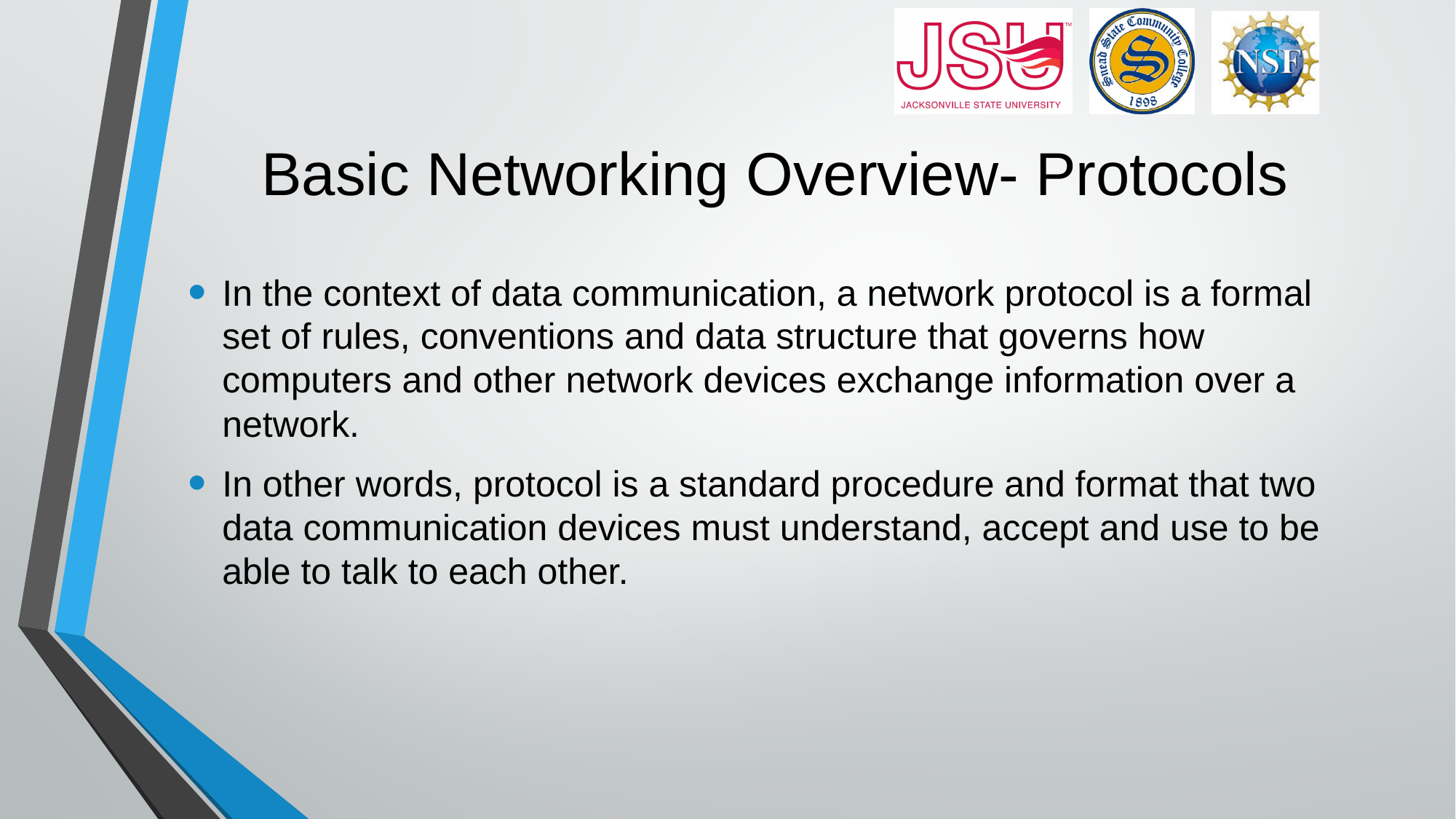

# Basic Networking Overview- Protocols
In the context of data communication, a network protocol is a formal set of rules, conventions and data structure that governs how computers and other network devices exchange information over a network.
In other words, protocol is a standard procedure and format that two data communication devices must understand, accept and use to be able to talk to each other.